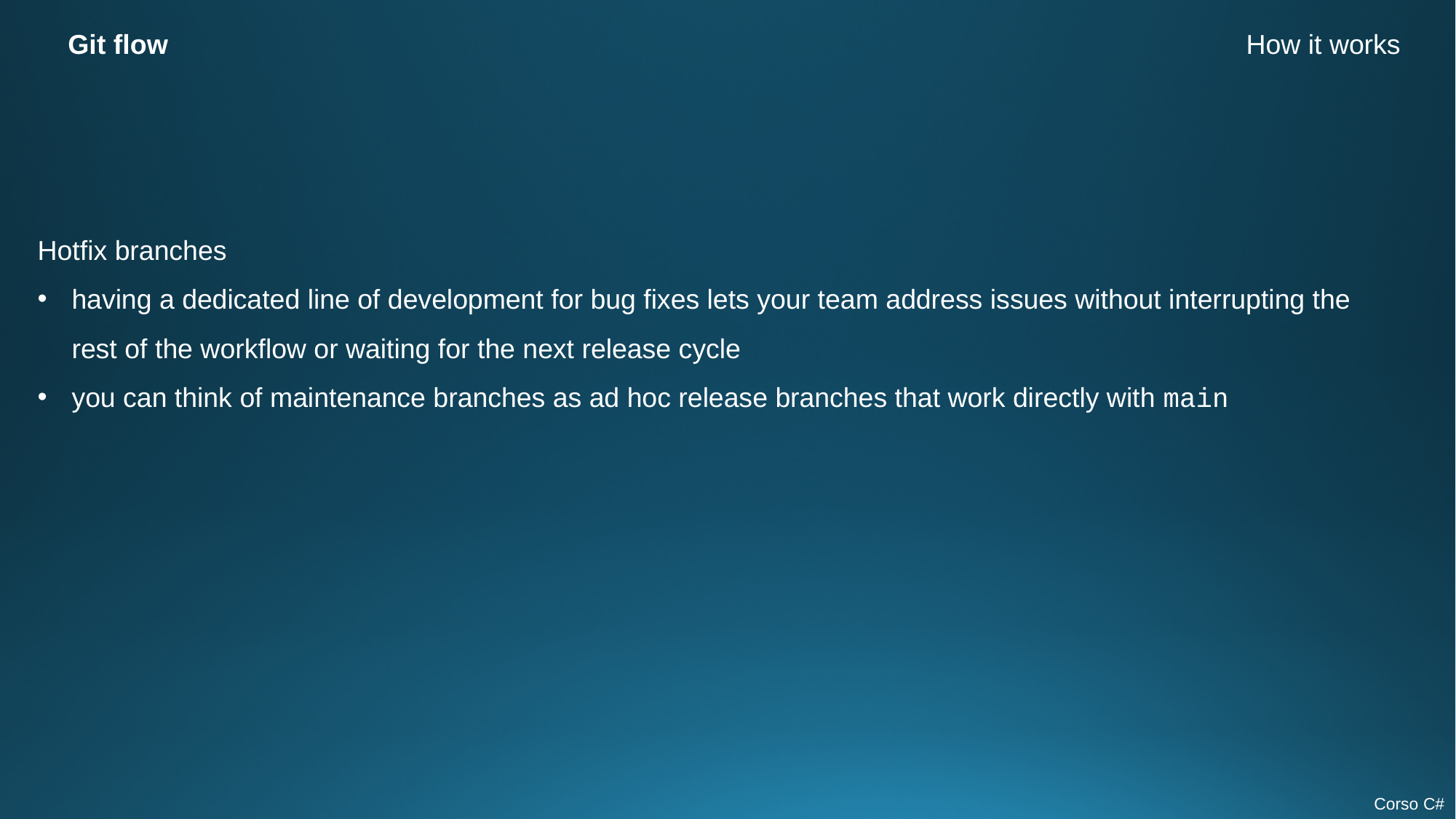

Git flow
How it works
Hotfix branches
having a dedicated line of development for bug fixes lets your team address issues without interrupting the rest of the workflow or waiting for the next release cycle
you can think of maintenance branches as ad hoc release branches that work directly with main
Corso C#